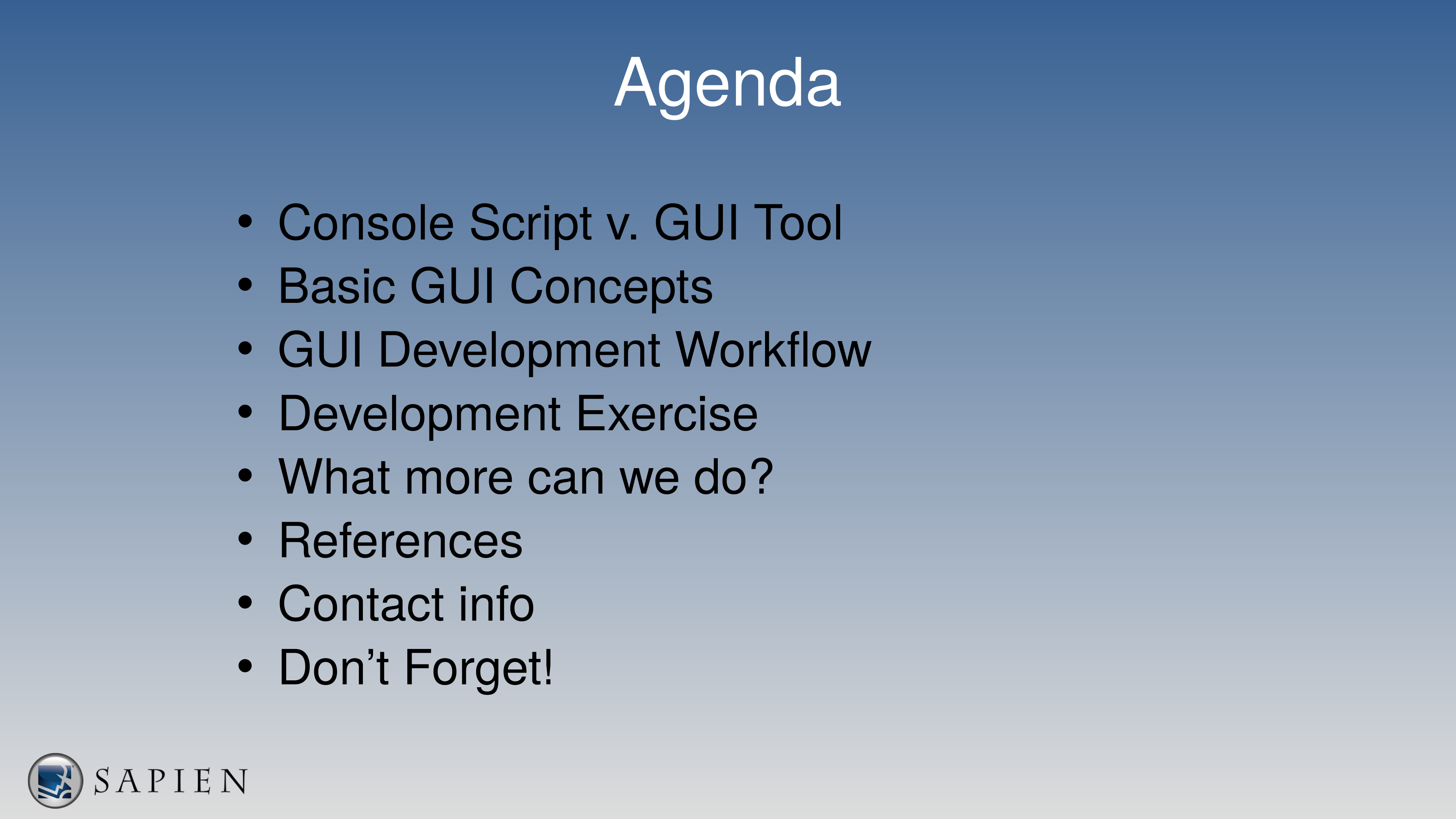

# Agenda
Console Script v. GUI Tool
Basic GUI Concepts
GUI Development Workflow
Development Exercise
What more can we do?
References
Contact info
Don’t Forget!